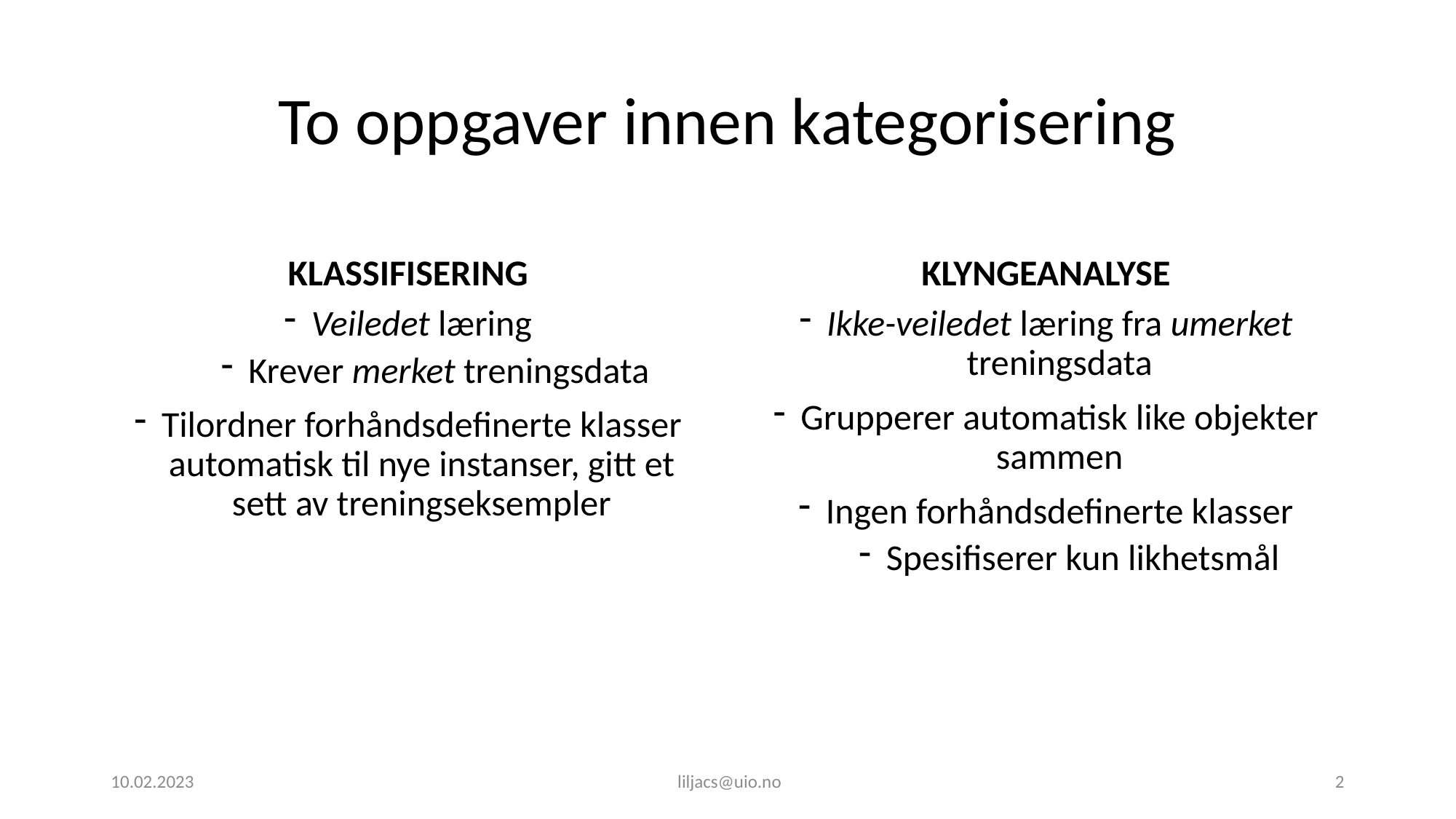

# To oppgaver innen kategorisering
KLASSIFISERING
KLYNGEANALYSE
Veiledet læring
Krever merket treningsdata
Tilordner forhåndsdefinerte klasser automatisk til nye instanser, gitt et sett av treningseksempler

Ikke-veiledet læring fra umerket treningsdata
Grupperer automatisk like objekter sammen
Ingen forhåndsdefinerte klasser
Spesifiserer kun likhetsmål

10.02.2023
 liljacs@uio.no
2